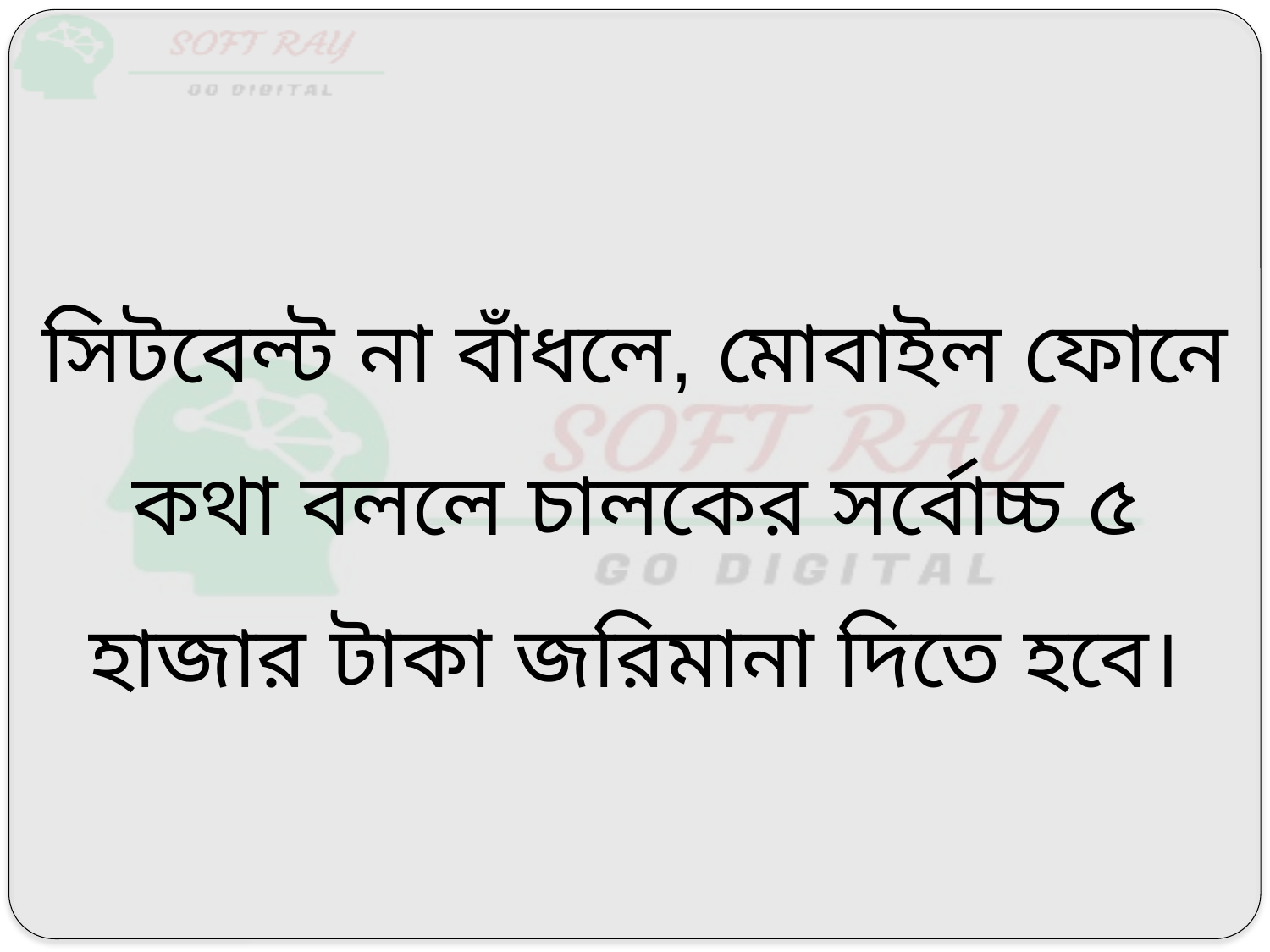

সিটবেল্ট না বাঁধলে, মোবাইল ফোনে কথা বললে চালকের সর্বোচ্চ ৫ হাজার টাকা জরিমানা দিতে হবে।